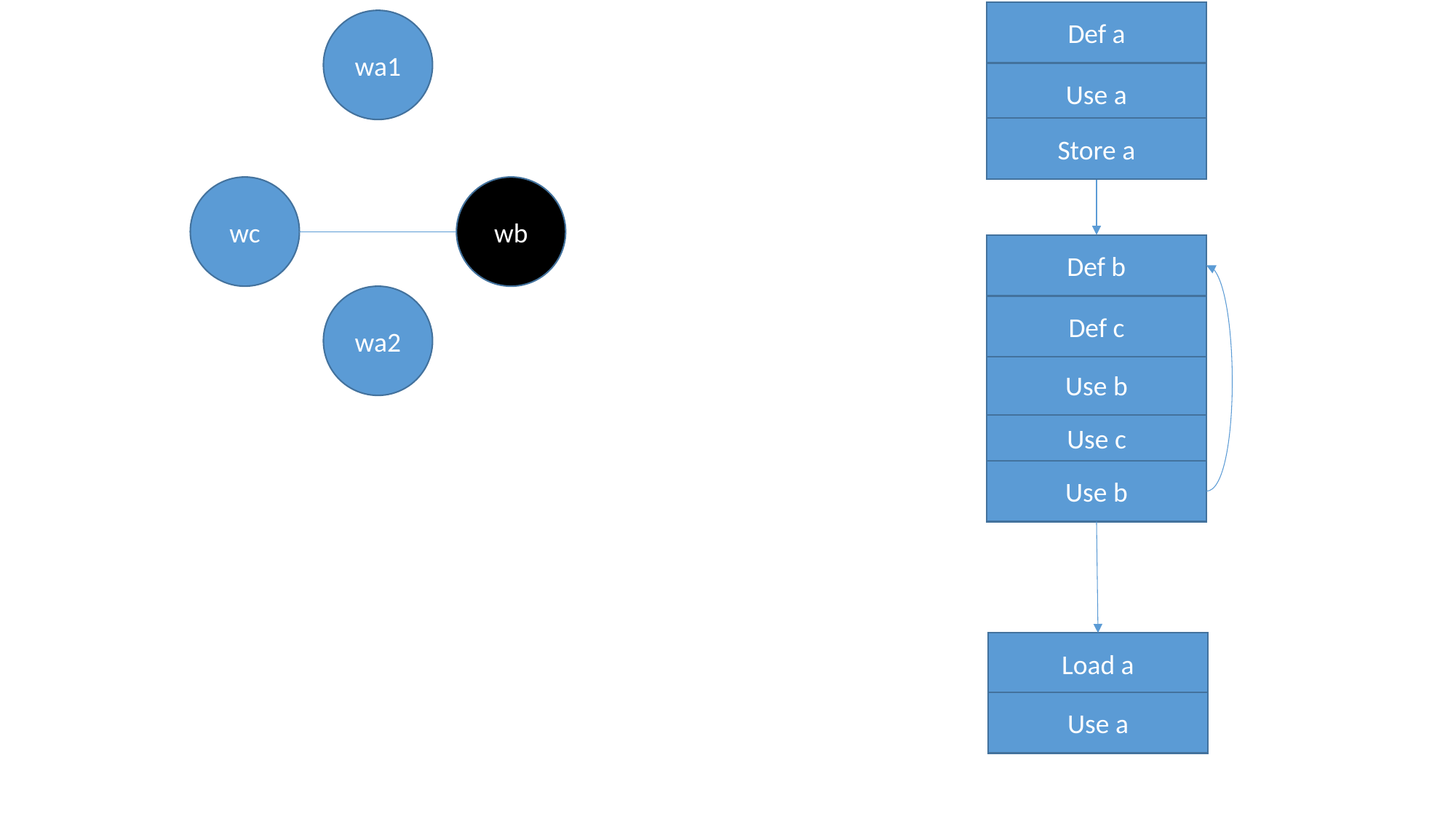

Def a
wa1
Use a
Store a
wc
wb
Def b
wa2
Def c
Use b
Use c
Use b
Load a
Use a